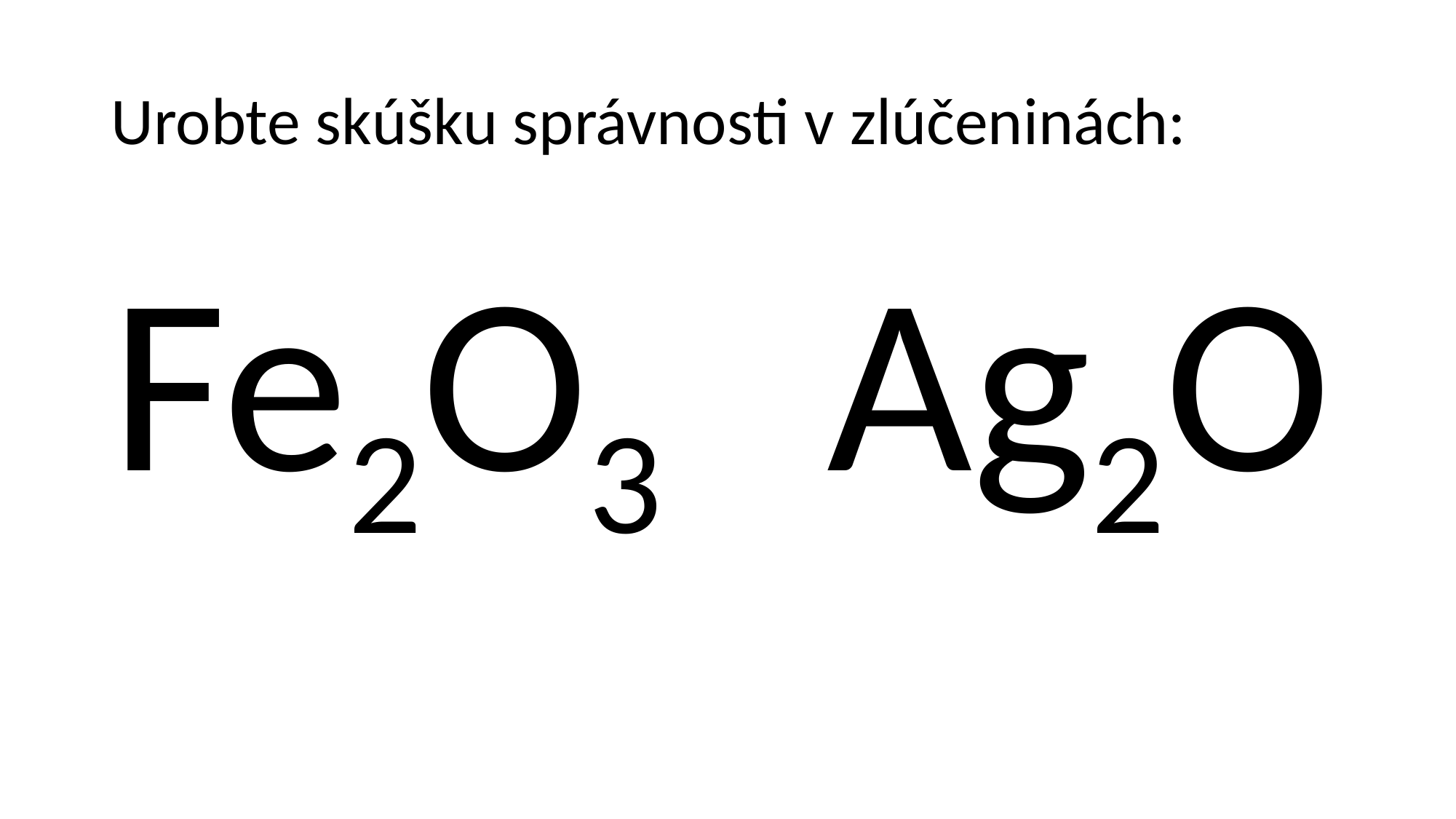

# Urobte skúšku správnosti v zlúčeninách:
Fe2O3     Ag2O